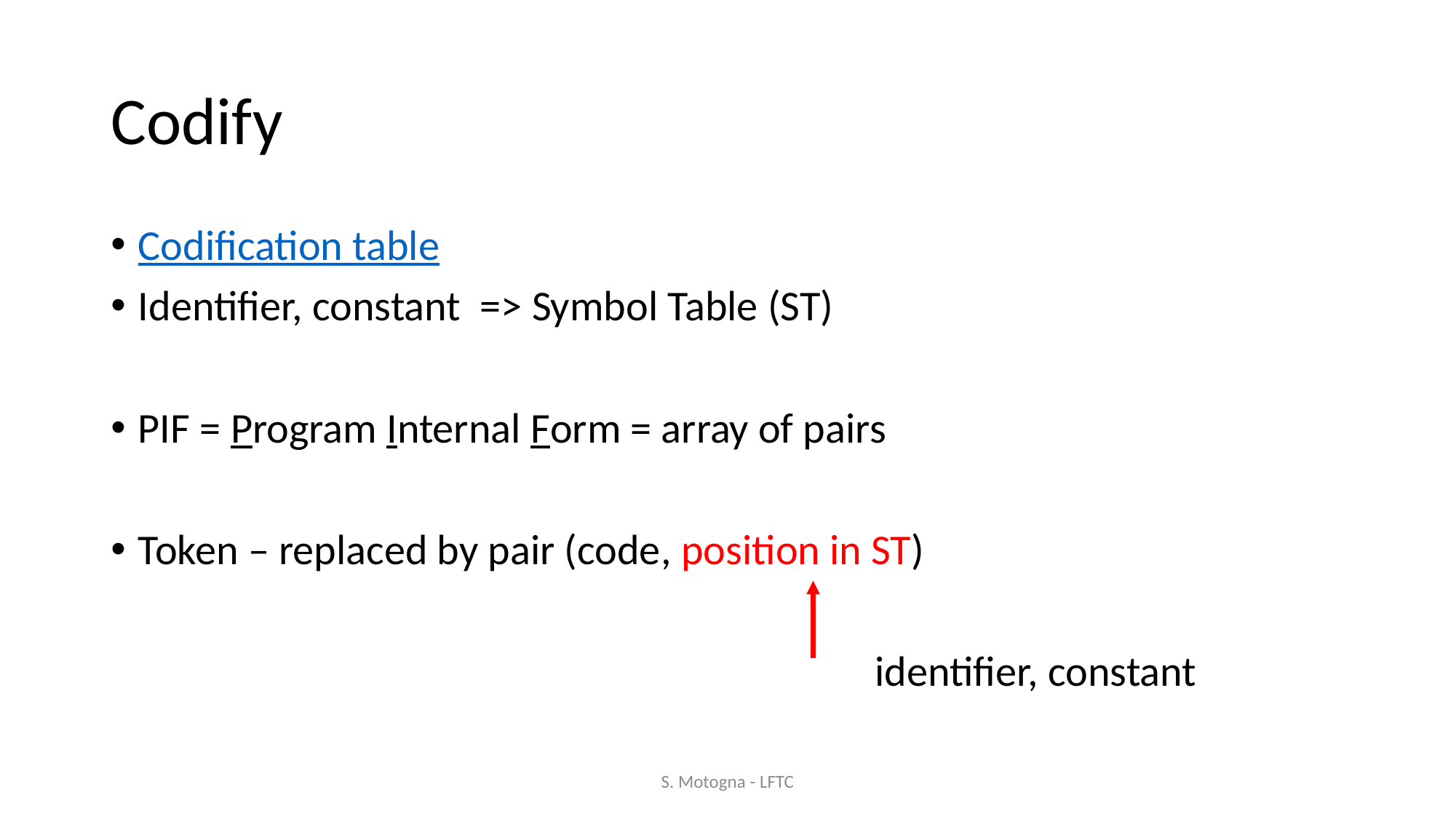

# Codify
Codification table
Identifier, constant  => Symbol Table (ST)

PIF = Program Internal Form = array of pairs

Token – replaced by pair (code, position in ST)

							identifier, constant
S. Motogna - LFTC